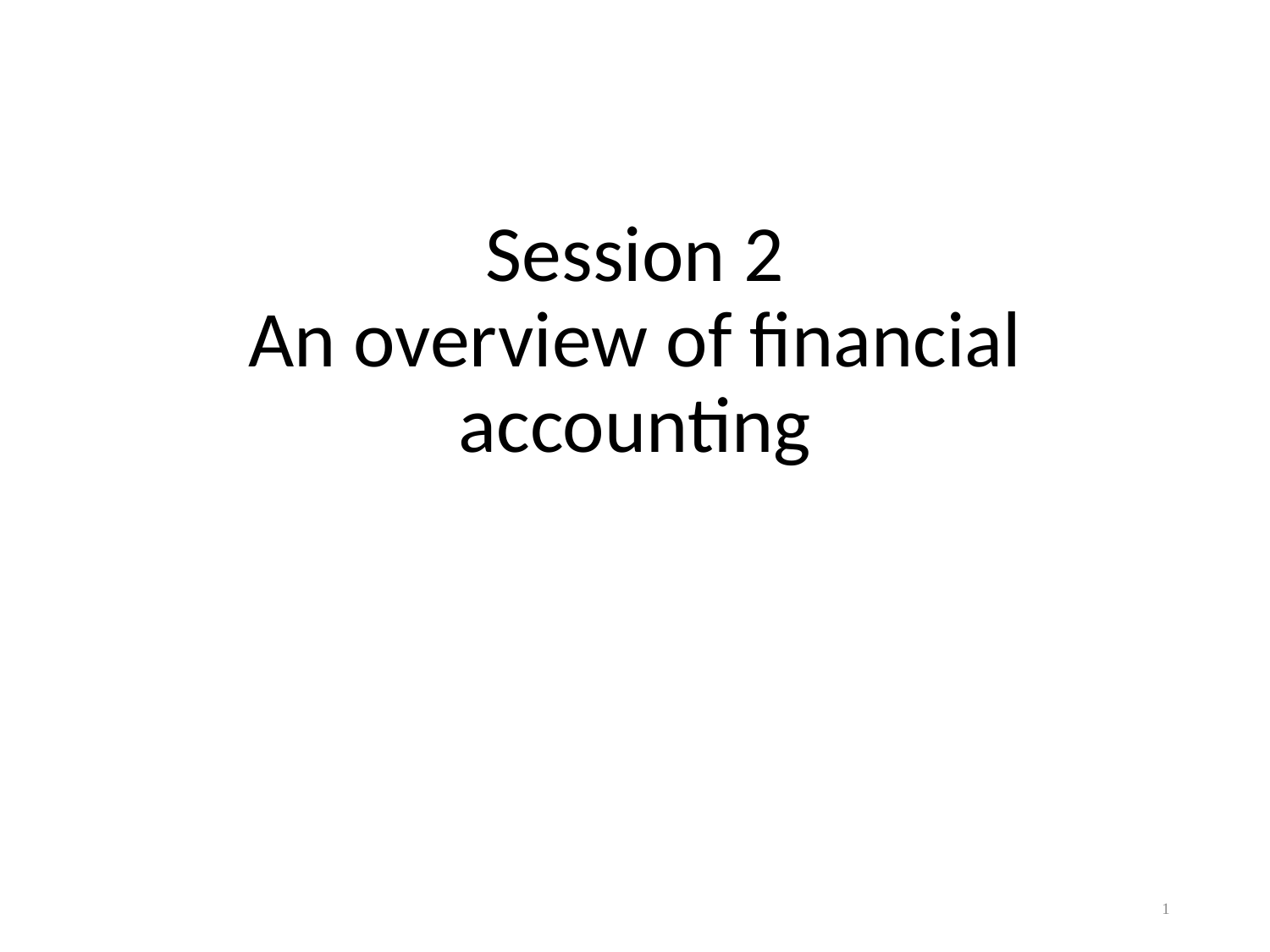

# Session 2 An overview of financial accounting

1